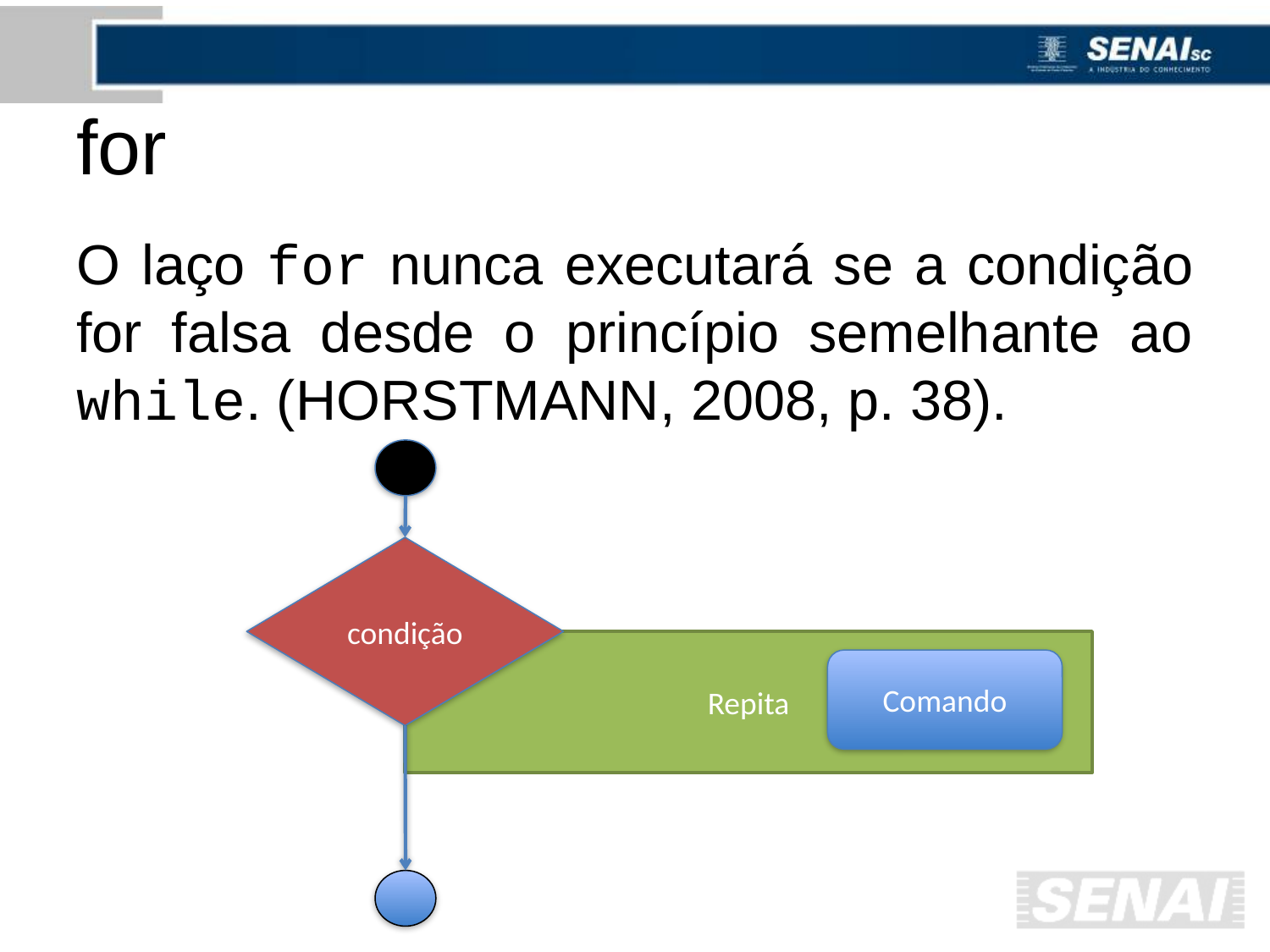

# for
O laço for nunca executará se a condição for falsa desde o princípio semelhante ao while. (HORSTMANN, 2008, p. 38).

condição
Repita
Comando